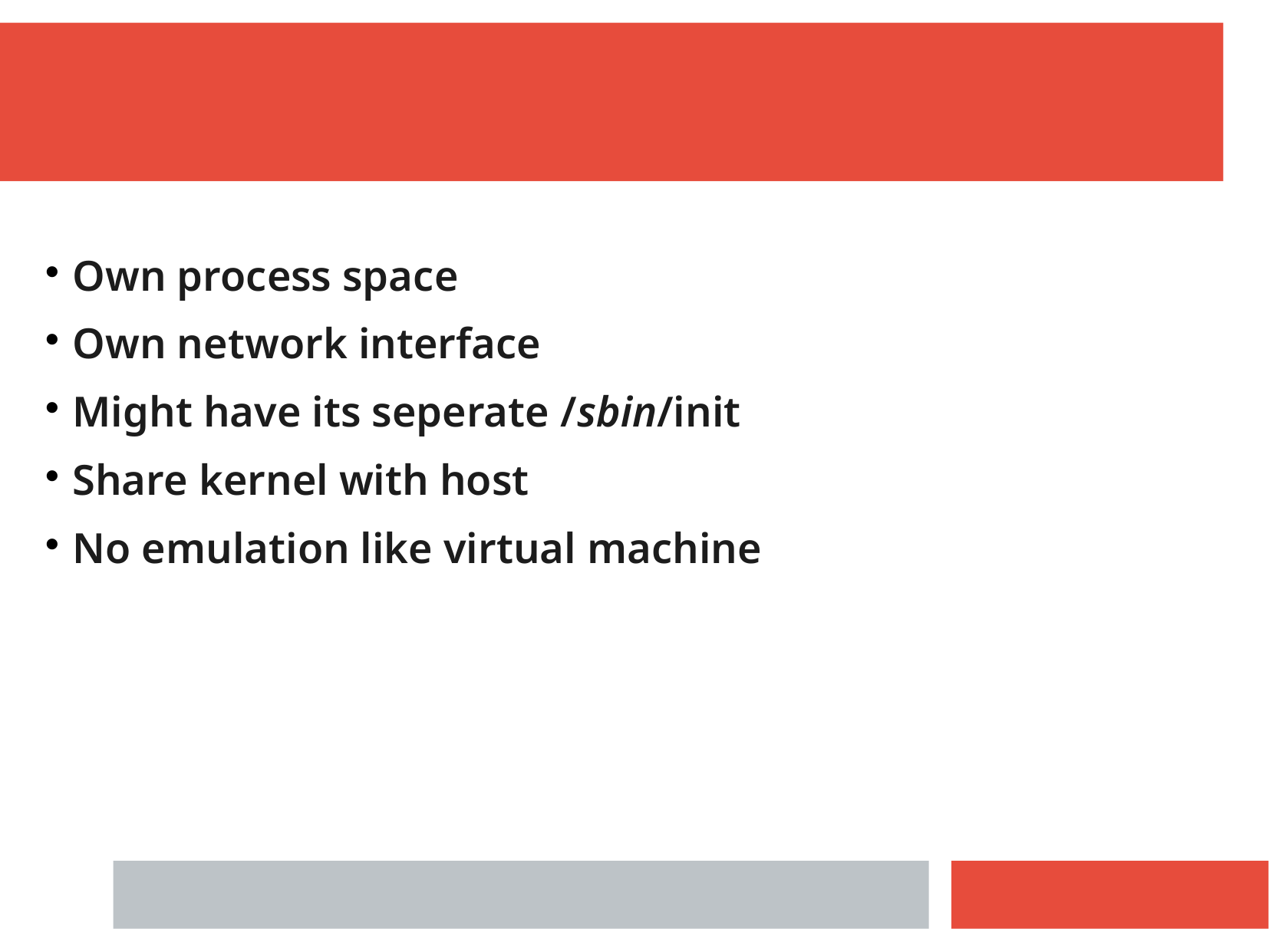

Own process space
Own network interface
Might have its seperate /sbin/init
Share kernel with host
No emulation like virtual machine